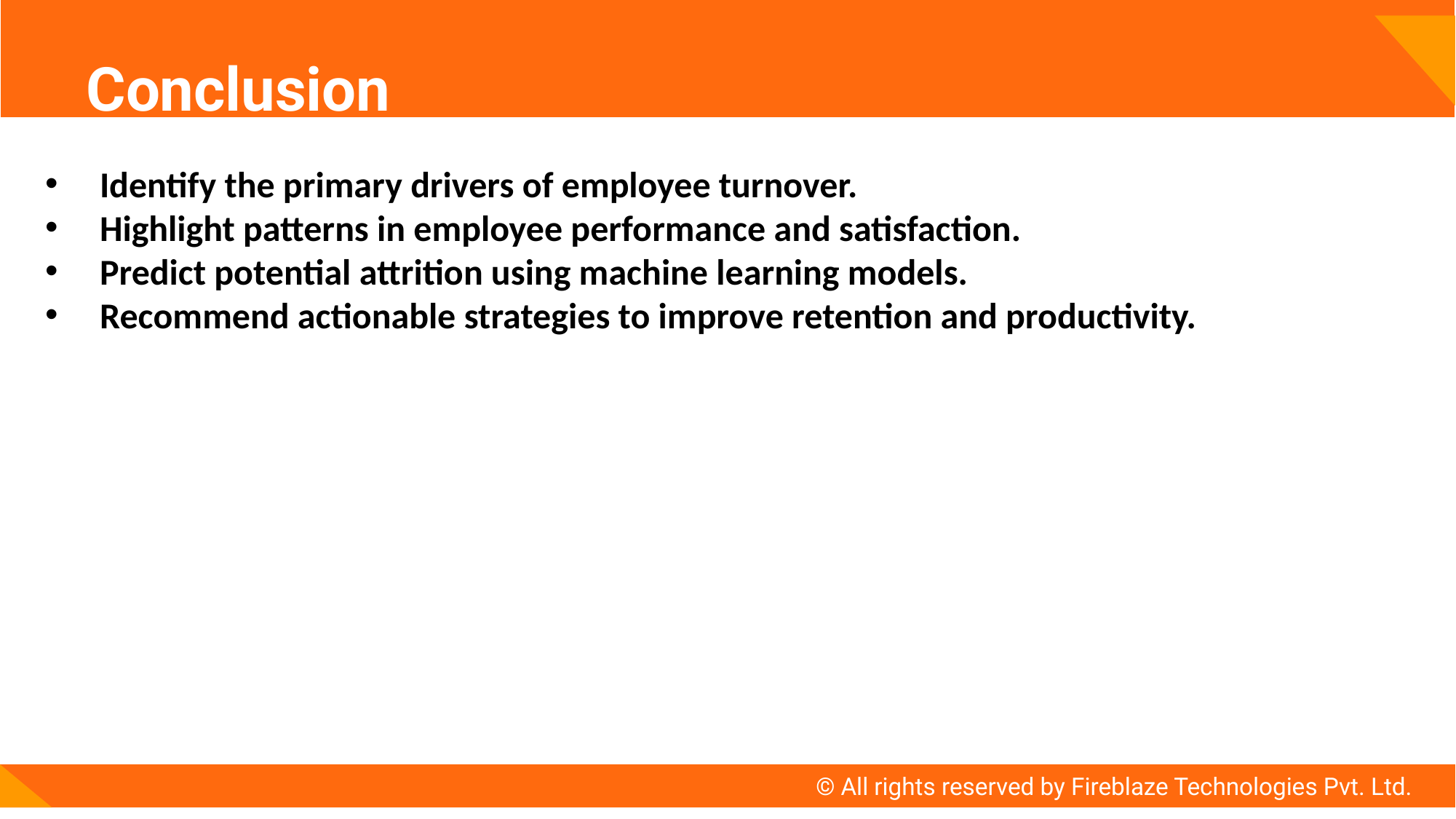

# Conclusion

Identify the primary drivers of employee turnover.
Highlight patterns in employee performance and satisfaction.
Predict potential attrition using machine learning models.
Recommend actionable strategies to improve retention and productivity.

© All rights reserved by Fireblaze Technologies Pvt. Ltd.